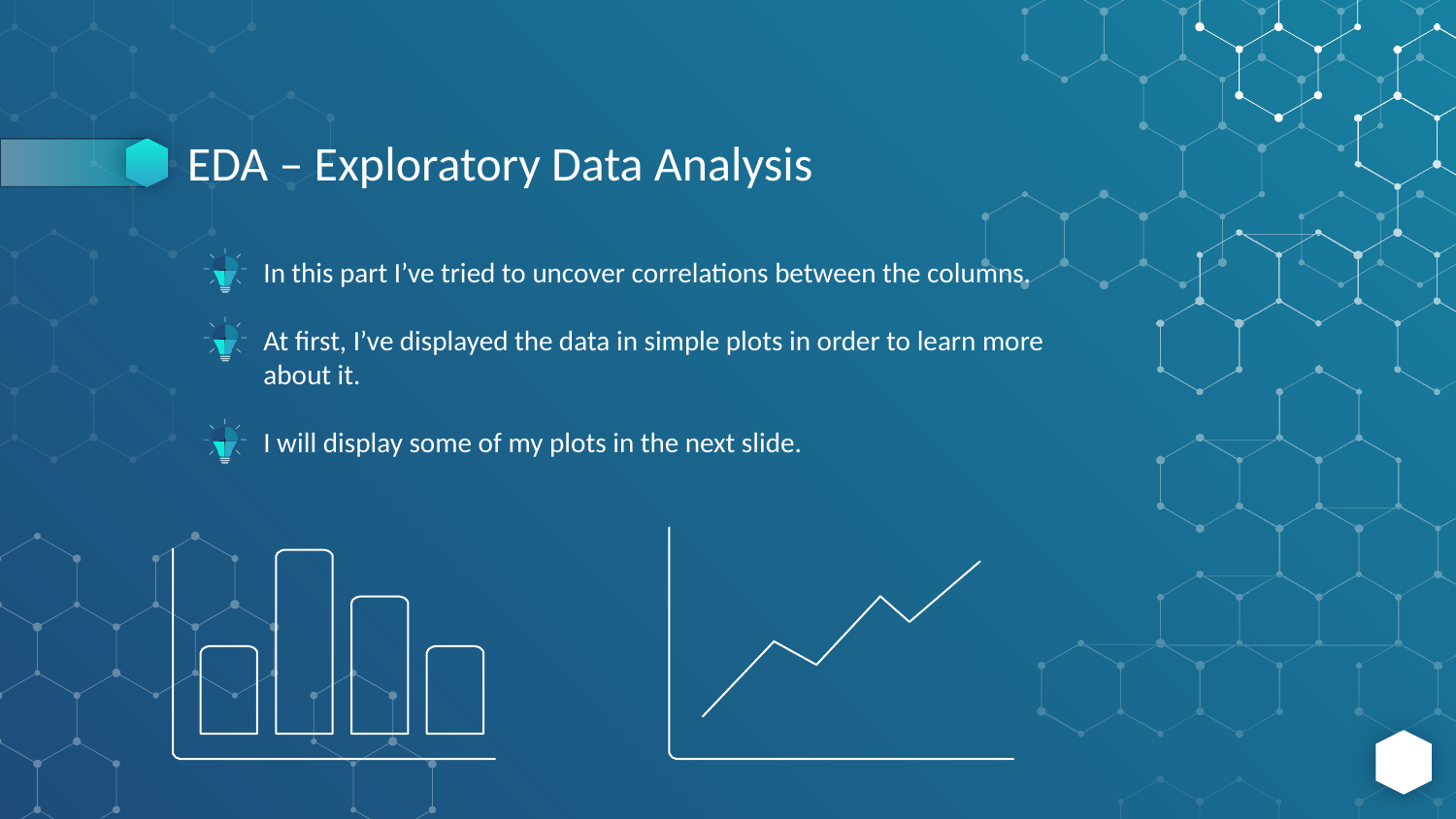

EDA – Exploratory Data Analysis
In this part I’ve tried to uncover correlations between the columns.

At first, I’ve displayed the data in simple plots in order to learn more about it.

I will display some of my plots in the next slide.